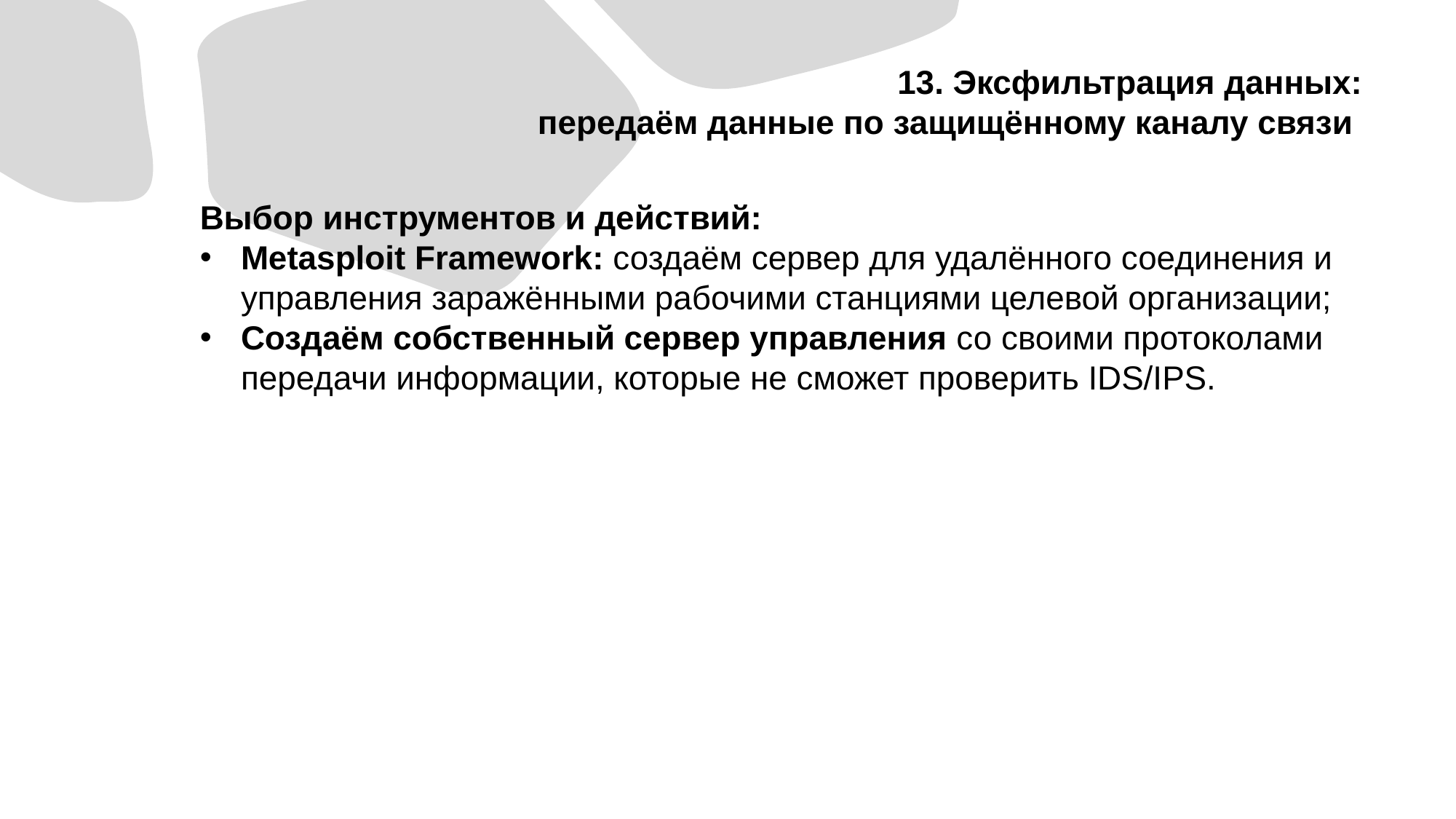

# 13. Эксфильтрация данных: передаём данные по защищённому каналу связи
Выбор инструментов и действий:
Metasploit Framework: создаём сервер для удалённого соединения и управления заражёнными рабочими станциями целевой организации;
Создаём собственный сервер управления со своими протоколами передачи информации, которые не сможет проверить IDS/IPS.